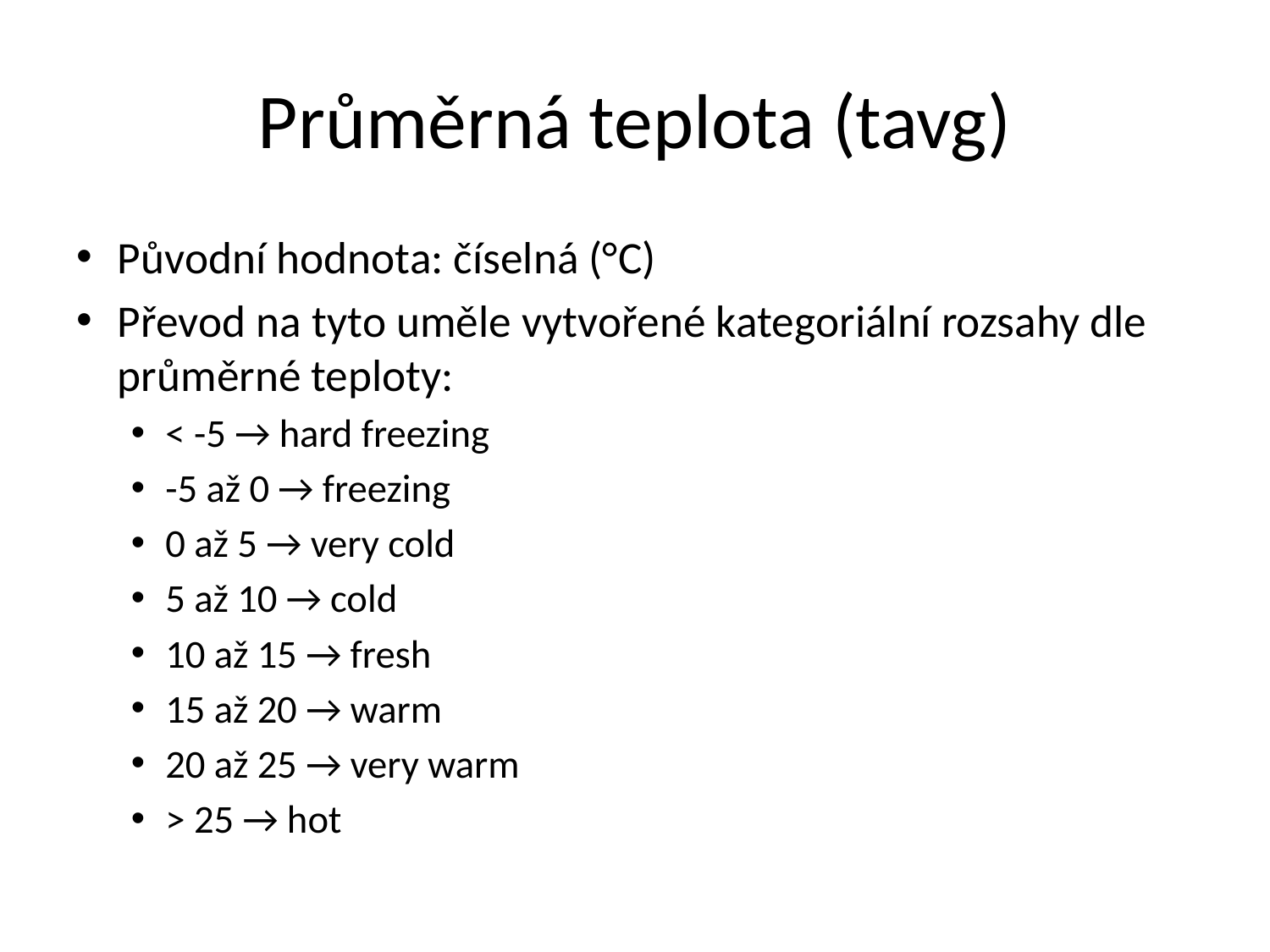

# Průměrná teplota (tavg)
Původní hodnota: číselná (°C)
Převod na tyto uměle vytvořené kategoriální rozsahy dle průměrné teploty:
< -5 → hard freezing
-5 až 0 → freezing
0 až 5 → very cold
5 až 10 → cold
10 až 15 → fresh
15 až 20 → warm
20 až 25 → very warm
> 25 → hot